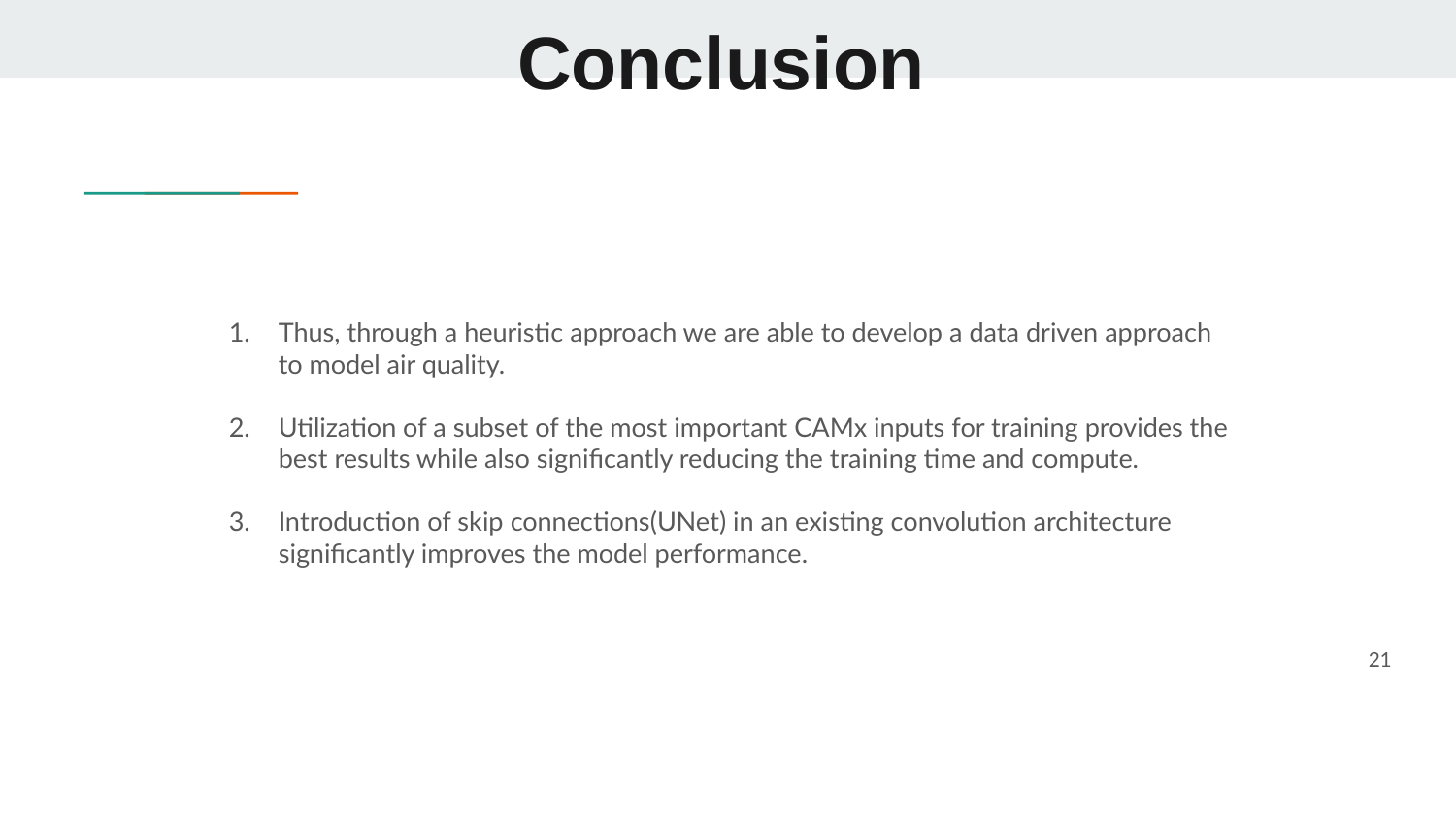

Conclusion
Thus, through a heuristic approach we are able to develop a data driven approach to model air quality.

Utilization of a subset of the most important CAMx inputs for training provides the best results while also significantly reducing the training time and compute.

Introduction of skip connections(UNet) in an existing convolution architecture significantly improves the model performance.
21